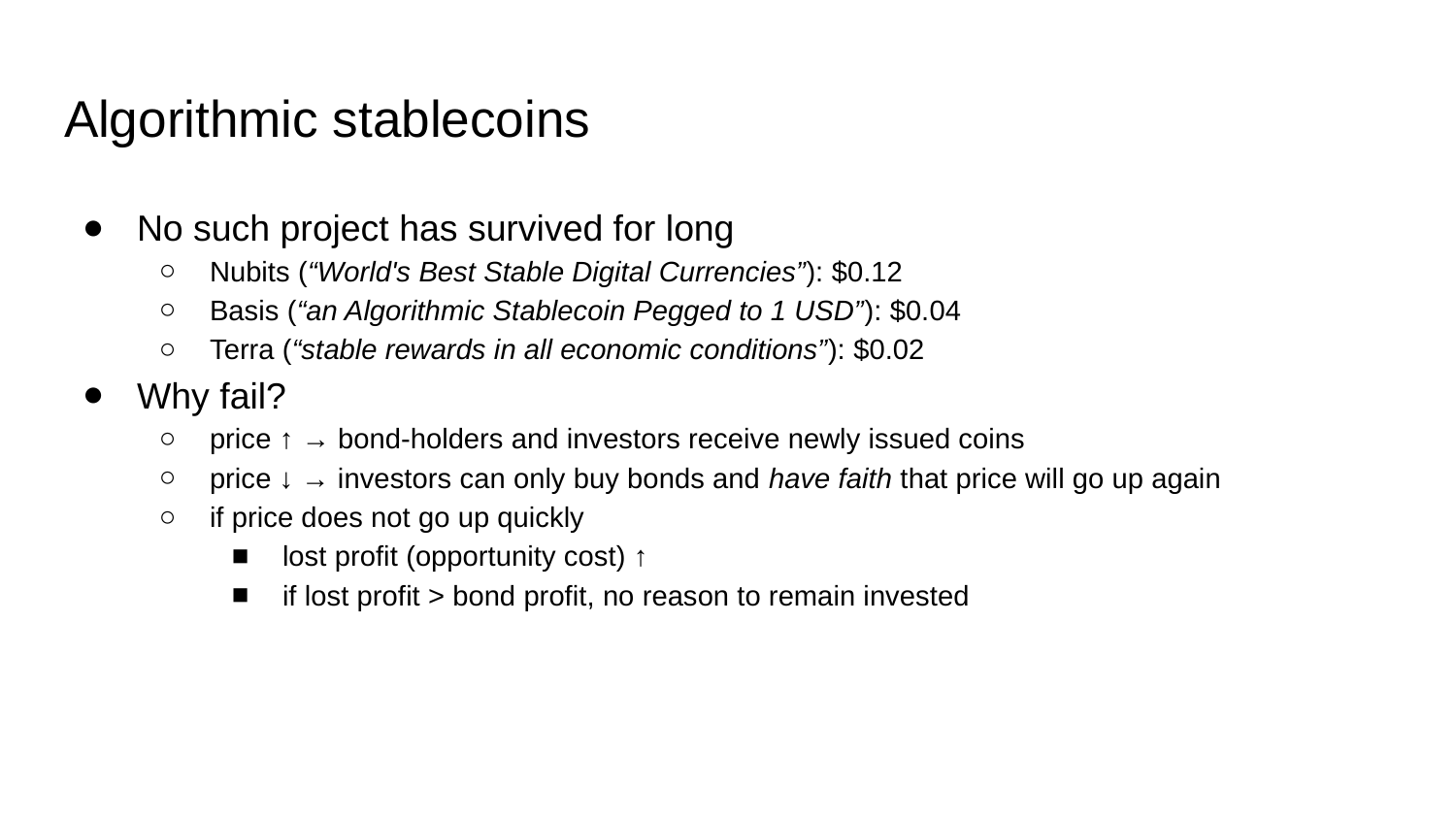

# Algorithmic stablecoins
No such project has survived for long
Nubits (“World's Best Stable Digital Currencies”): $0.12
Basis (“an Algorithmic Stablecoin Pegged to 1 USD”): $0.04
Terra (“stable rewards in all economic conditions”): $0.02
Why fail?
price ↑ → bond-holders and investors receive newly issued coins
price ↓ → investors can only buy bonds and have faith that price will go up again
if price does not go up quickly
lost profit (opportunity cost) ↑
if lost profit > bond profit, no reason to remain invested